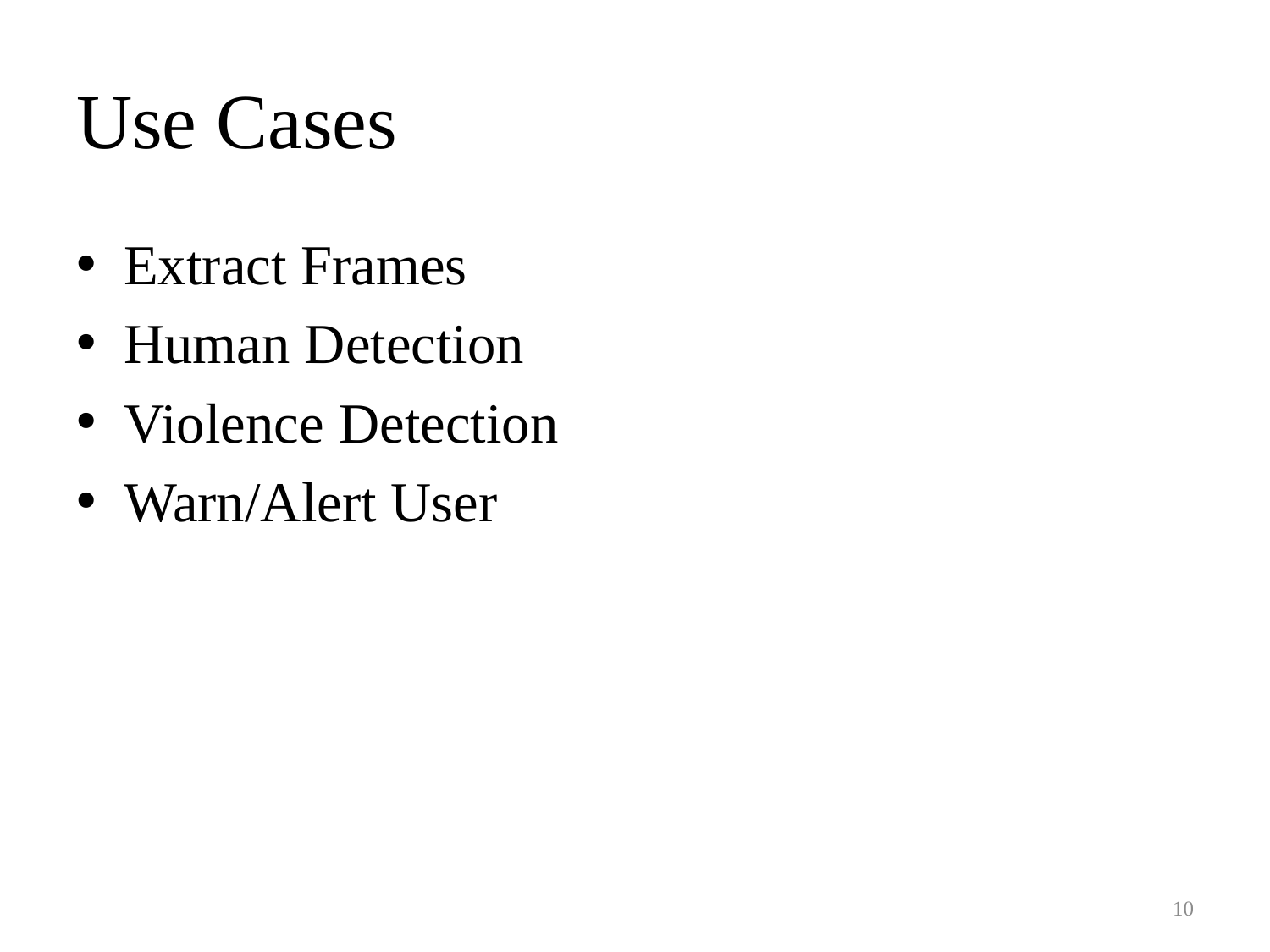

# Use Cases
Extract Frames
Human Detection
Violence Detection
Warn/Alert User

10